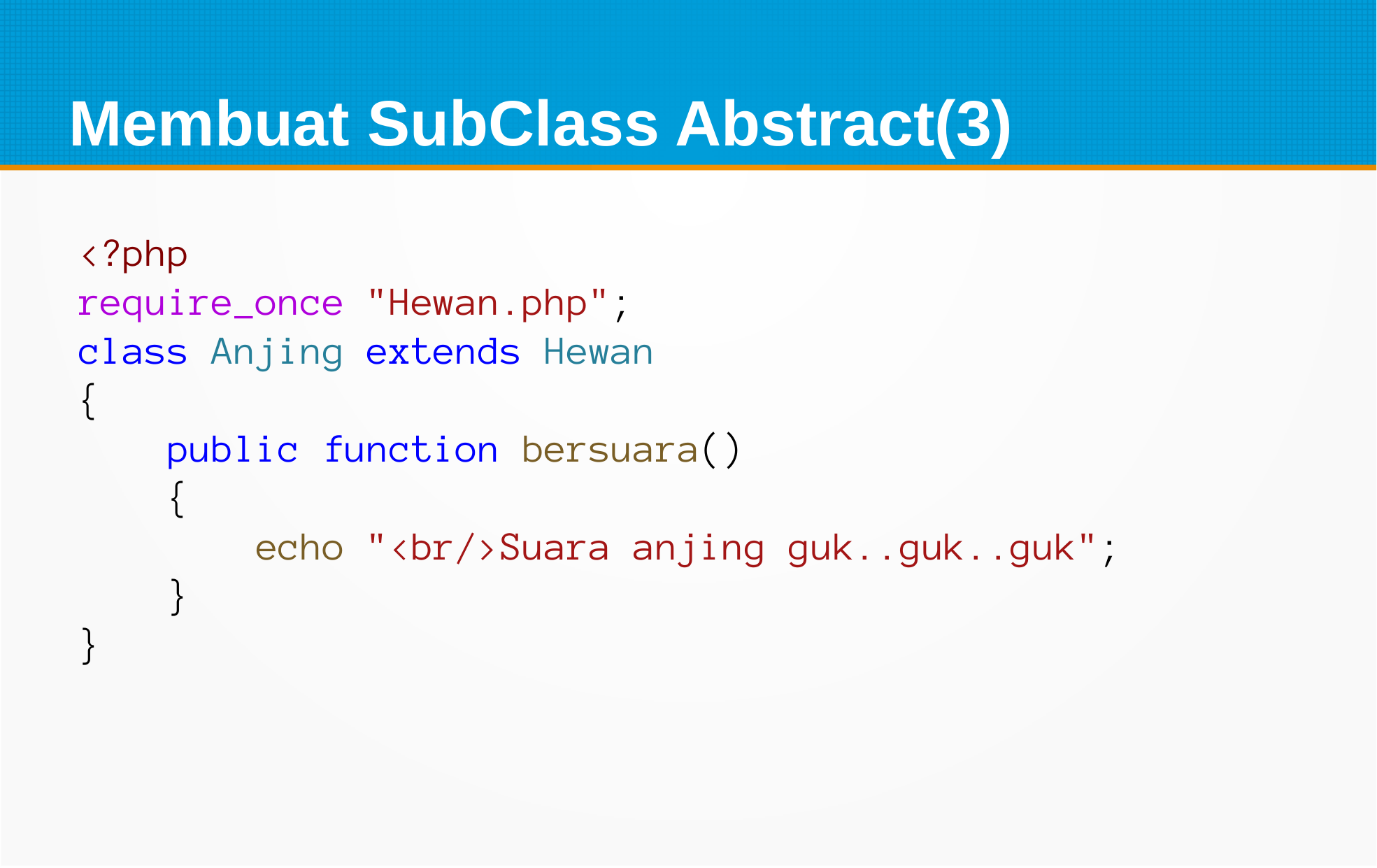

Membuat SubClass Abstract(3)

<?php
require_once "Hewan.php";
class Anjing extends Hewan
{
    public function bersuara()
    {
        echo "<br/>Suara anjing guk..guk..guk";
    }
}